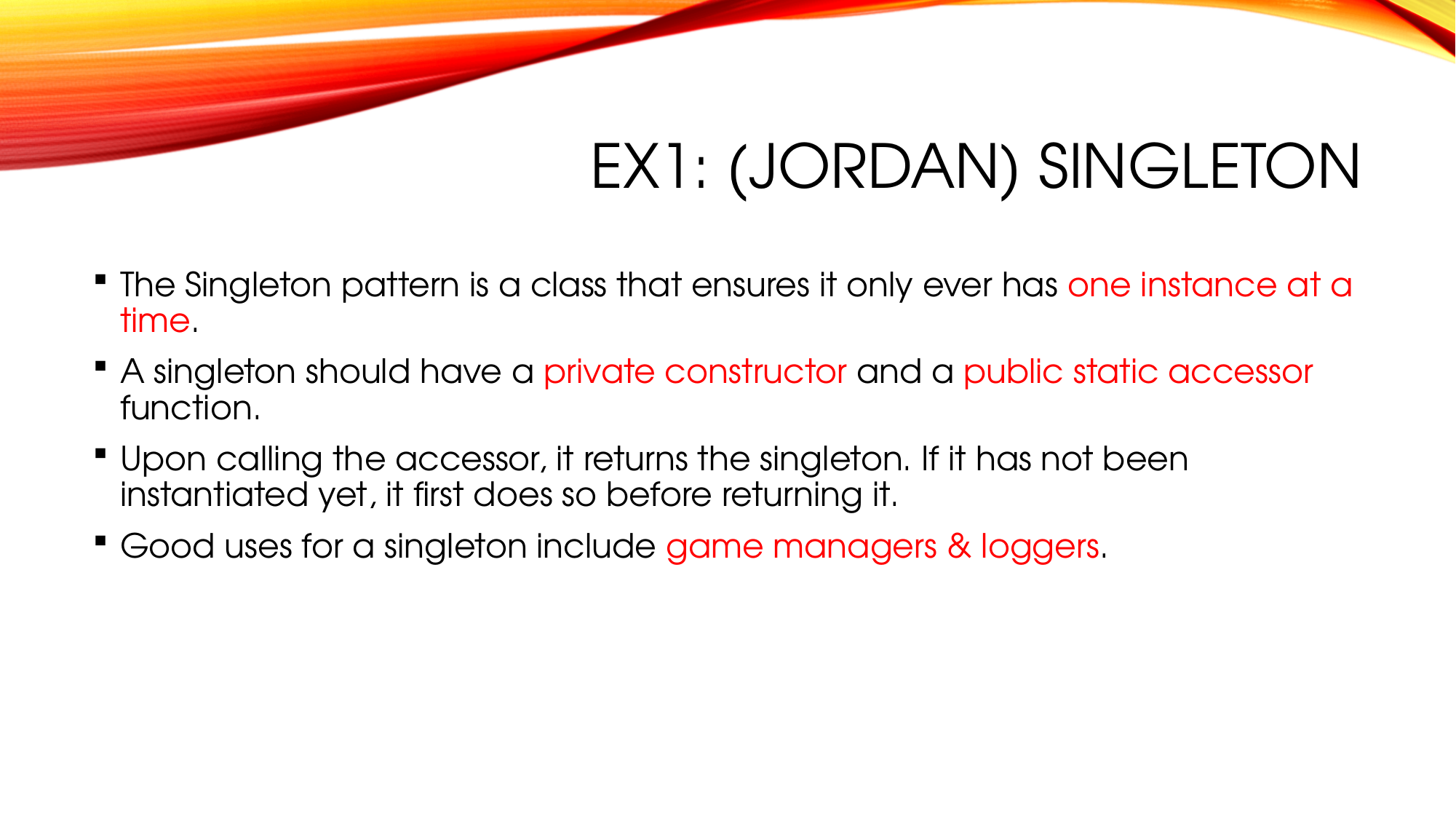

# Ex1: (Jordan) Singleton
The Singleton pattern is a class that ensures it only ever has one instance at a time.
A singleton should have a private constructor and a public static accessor function.
Upon calling the accessor, it returns the singleton. If it has not been instantiated yet, it first does so before returning it.
Good uses for a singleton include game managers & loggers.